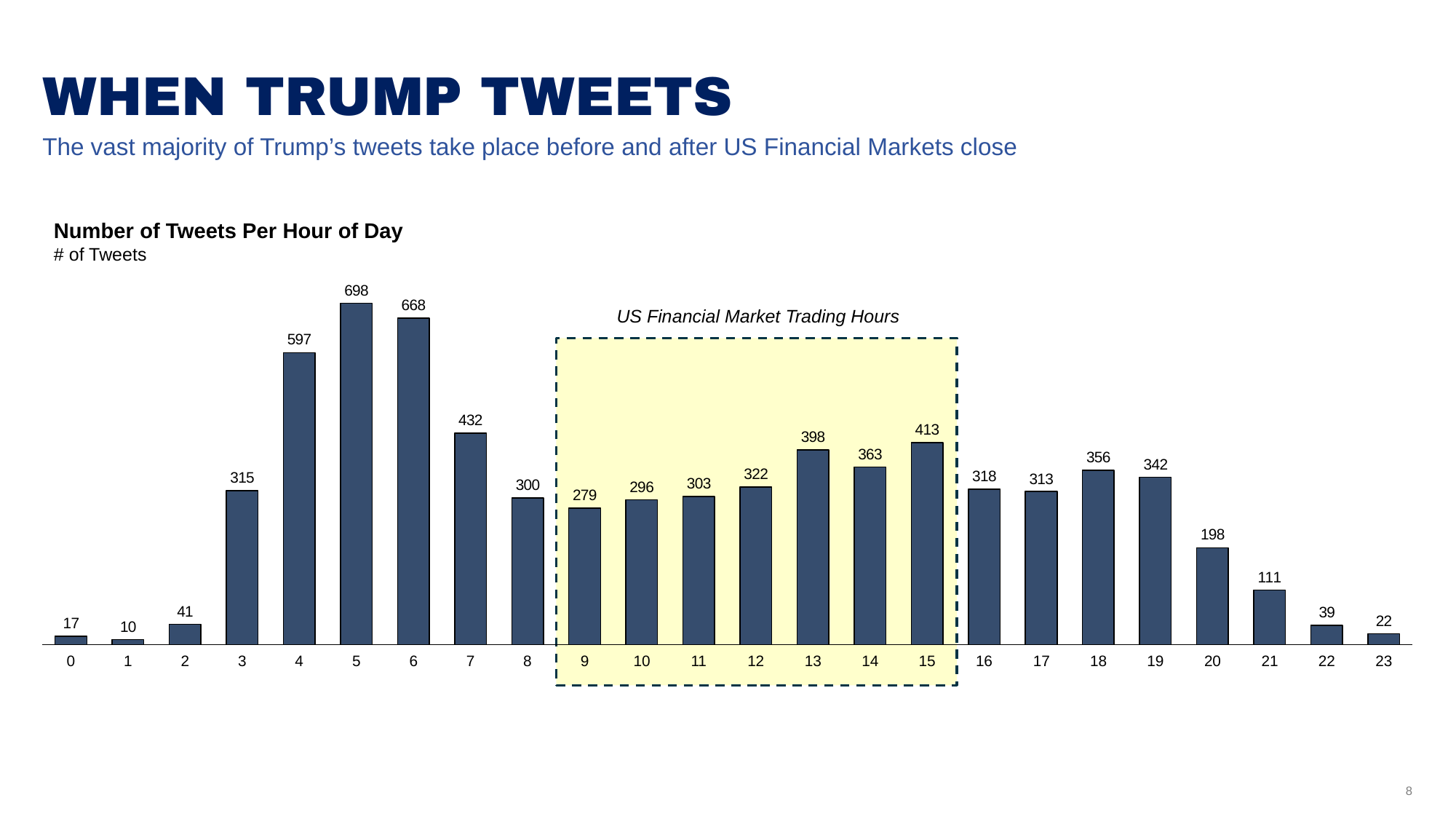

# When trump tweets
The vast majority of Trump’s tweets take place before and after US Financial Markets close
Number of Tweets Per Hour of Day
# of Tweets

### Chart

| Category |  |
|---|---|
US Financial Market Trading Hours

0
1
2
3
4
5
6
7
8
9
10
11
12
13
14
15
16
17
18
19
20
21
22
23

8